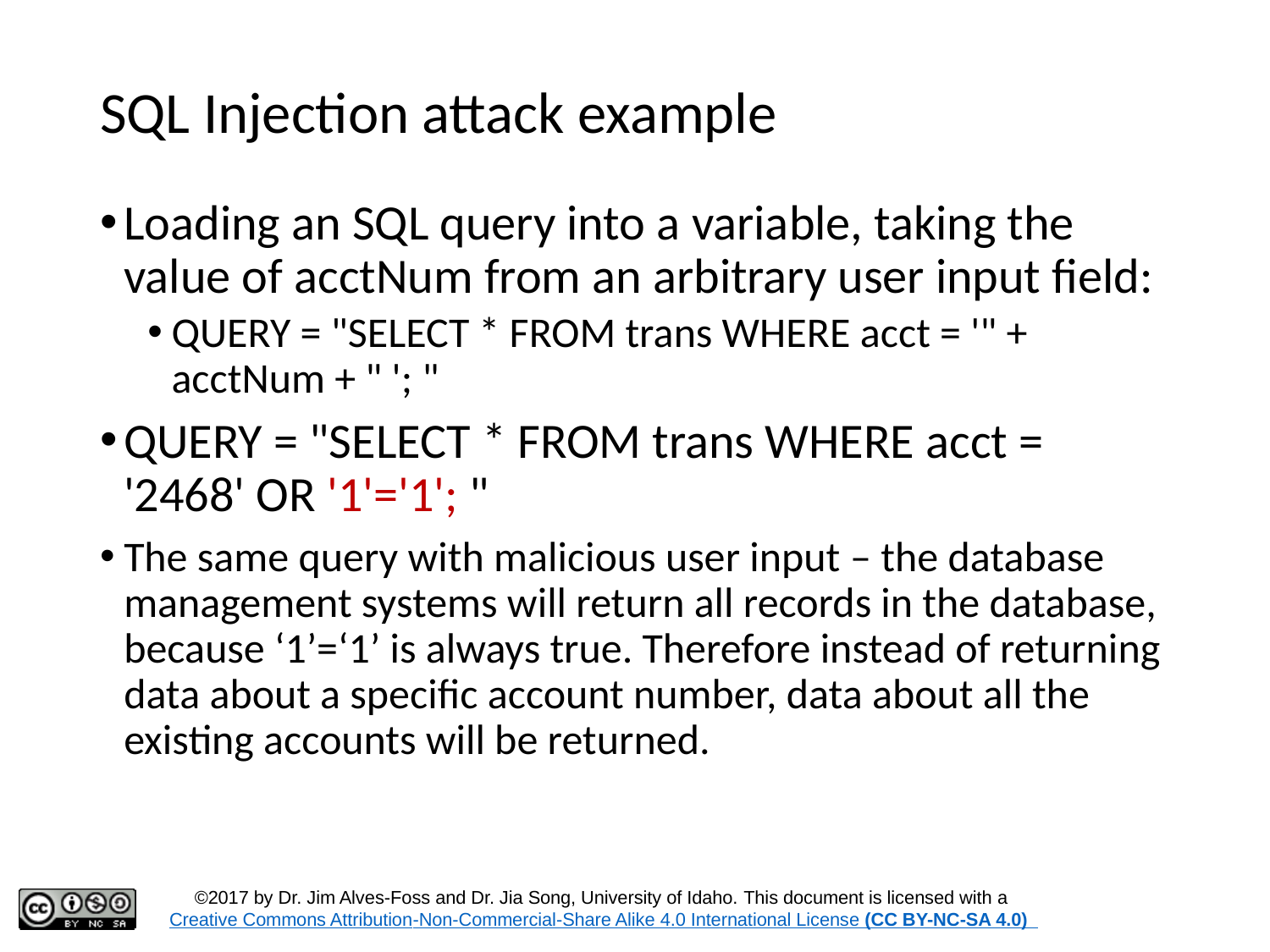

# SQL Injection attack example
Loading an SQL query into a variable, taking the value of acctNum from an arbitrary user input field:
QUERY = "SELECT * FROM trans WHERE acct = '" + acctNum + " '; "
QUERY = "SELECT * FROM trans WHERE acct = '2468' OR '1'='1'; "
The same query with malicious user input – the database management systems will return all records in the database, because ‘1’=‘1’ is always true. Therefore instead of returning data about a specific account number, data about all the existing accounts will be returned.